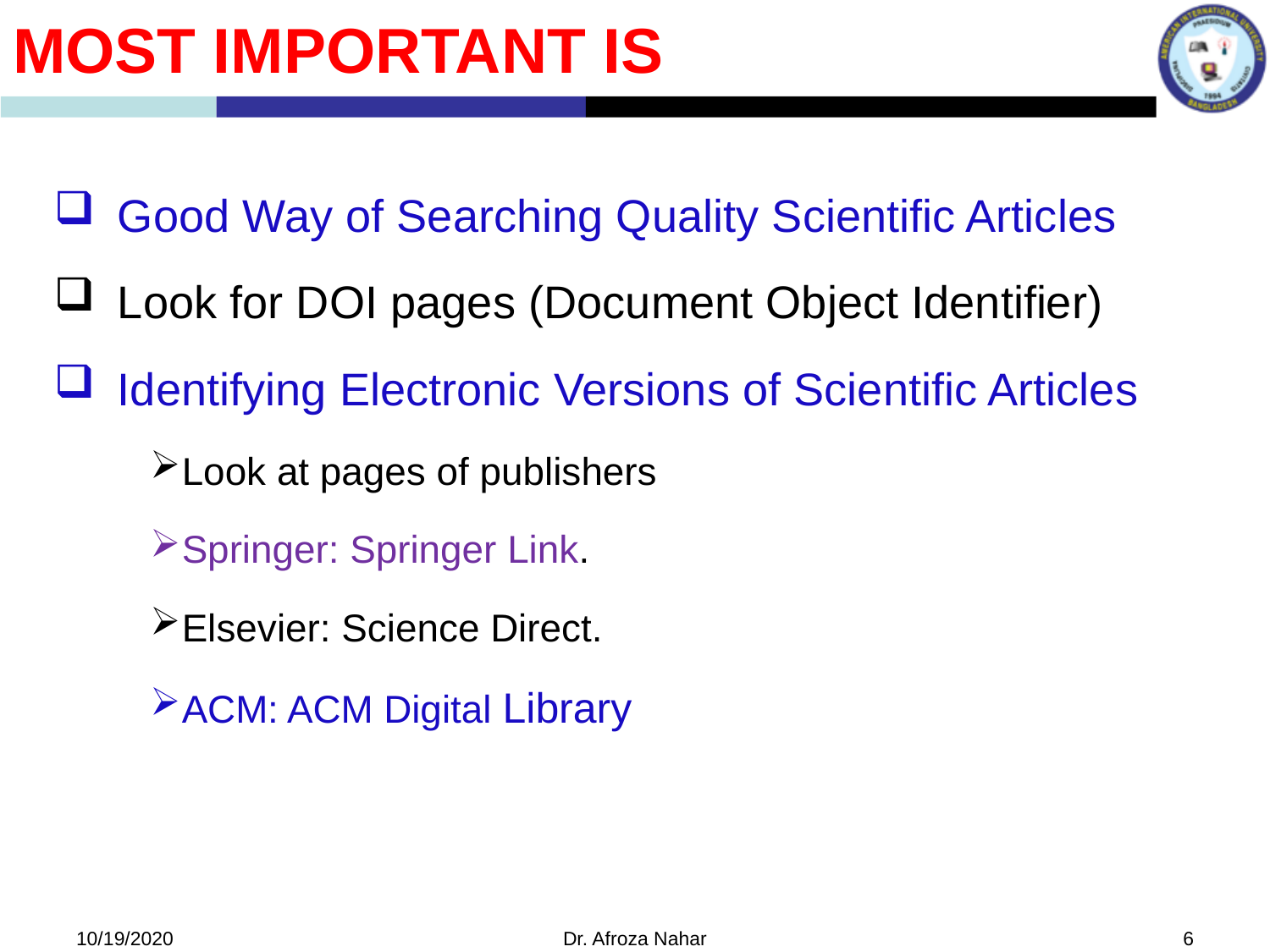

Most important is
Good Way of Searching Quality Scientific Articles
Look for DOI pages (Document Object Identifier)
Identifying Electronic Versions of Scientific Articles
Look at pages of publishers
Springer: Springer Link.
Elsevier: Science Direct.
ACM: ACM Digital Library

10/19/2020
Dr. Afroza Nahar
6